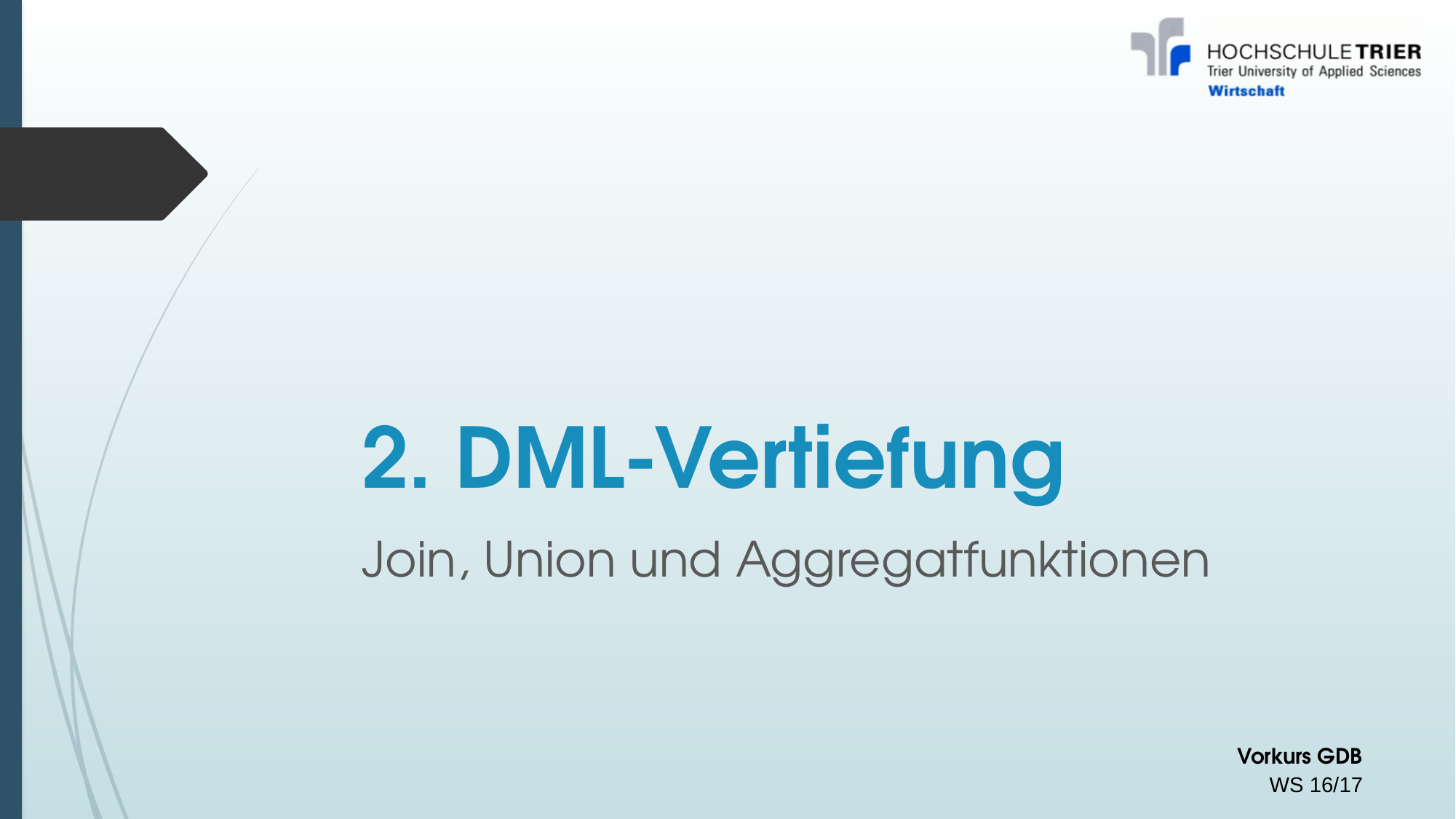

# 2. DML-Vertiefung
Join, Union und Aggregatfunktionen